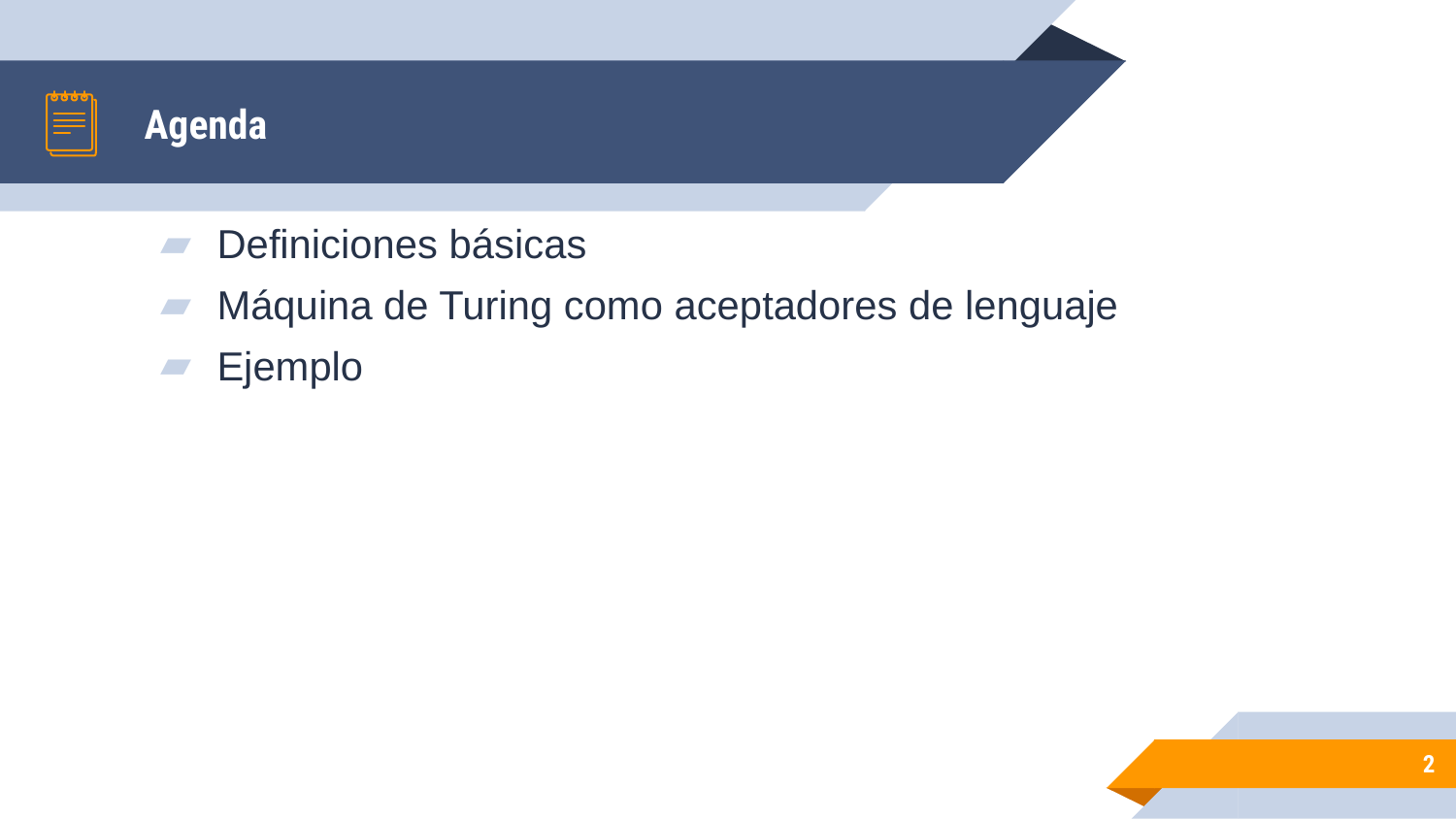

# Agenda

Definiciones básicas
Máquina de Turing como aceptadores de lenguaje
Ejemplo
2